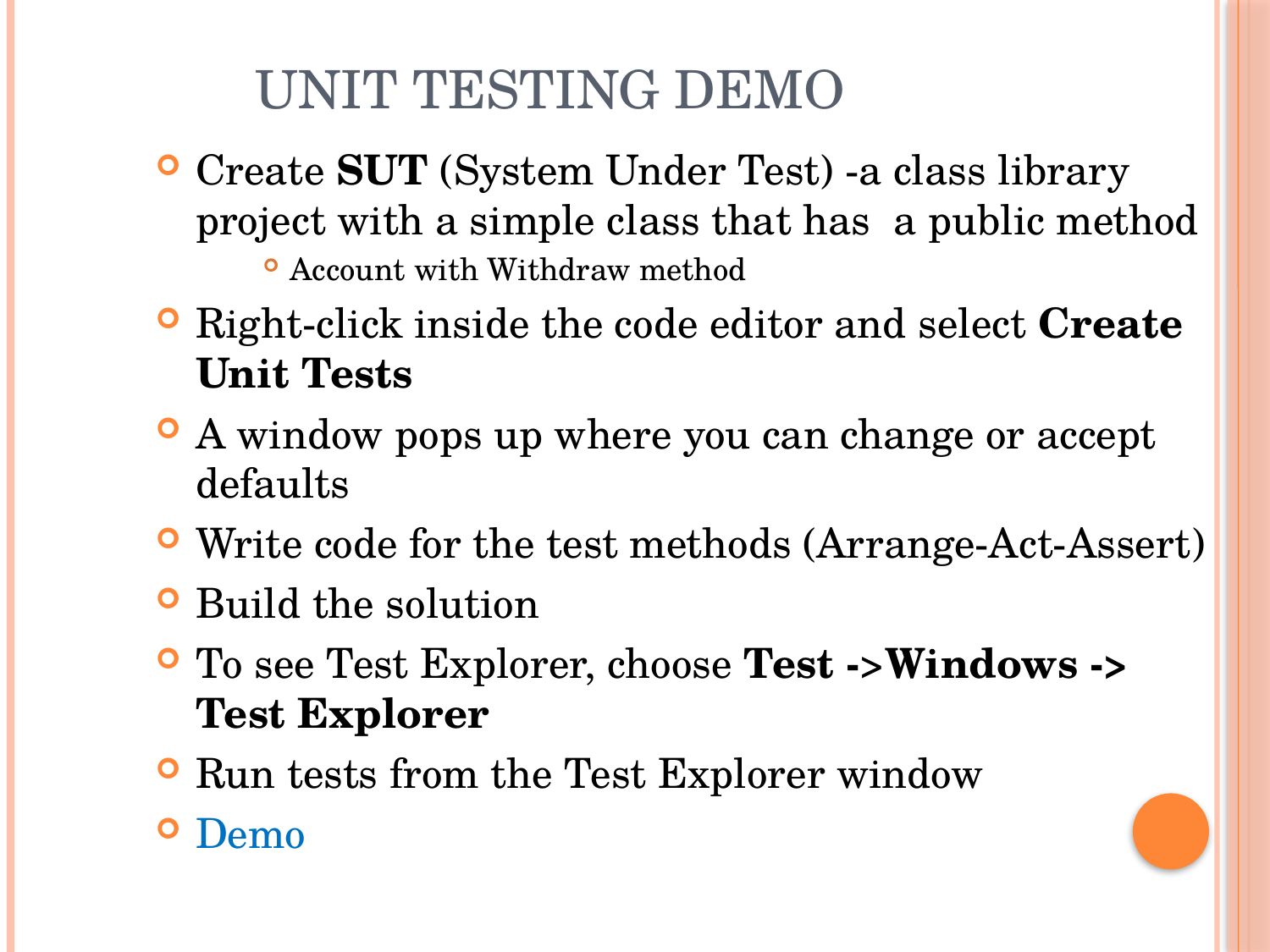

# Unit Testing Demo
Create SUT (System Under Test) -a class library project with a simple class that has  a public method
Account with Withdraw method
Right-click inside the code editor and select Create Unit Tests
A window pops up where you can change or accept defaults
Write code for the test methods (Arrange-Act-Assert)
Build the solution
To see Test Explorer, choose Test ->Windows -> Test Explorer
Run tests from the Test Explorer window
Demo
45